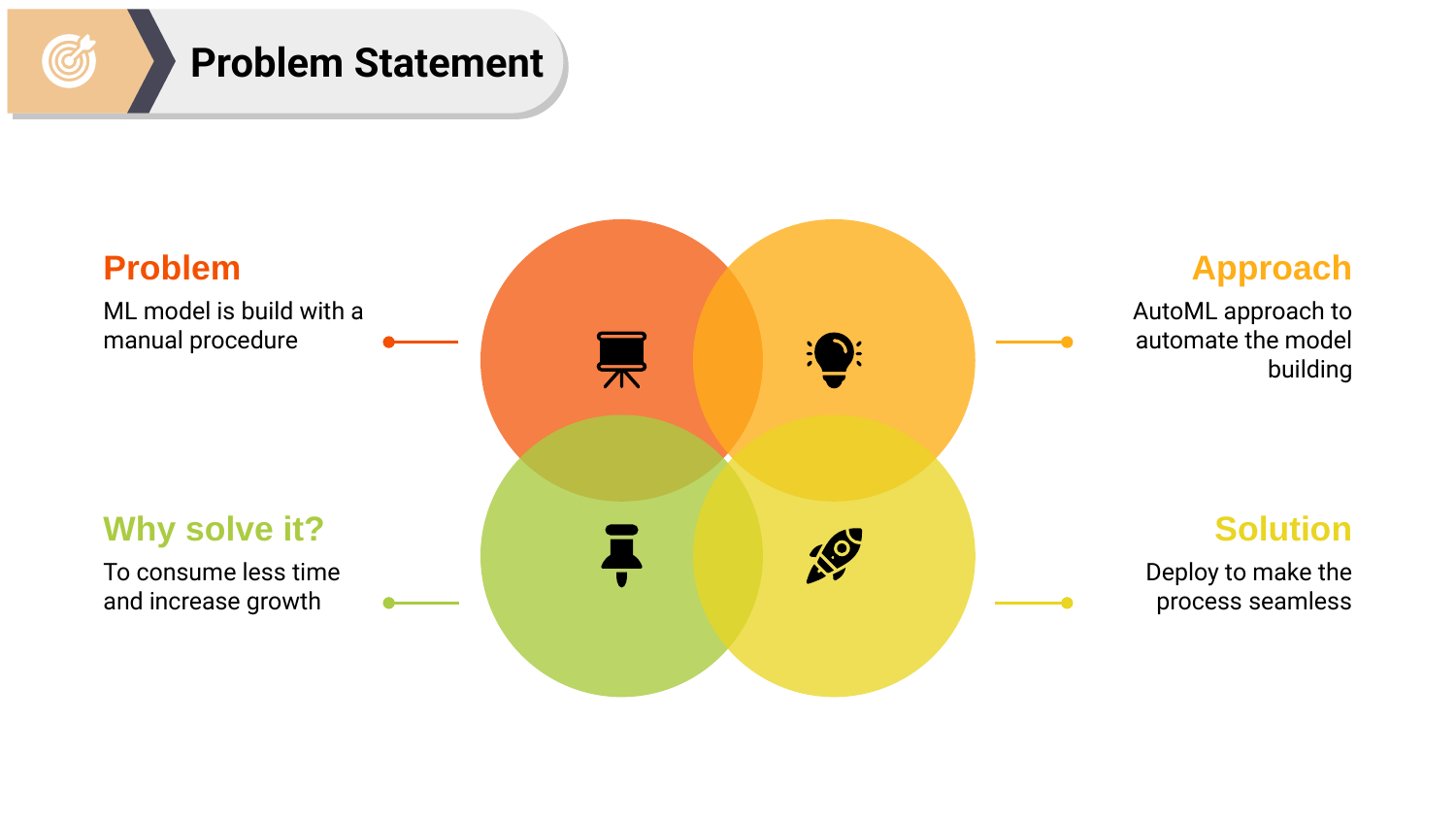

Problem Statement

Problem
ML model is build with a manual procedure

Approach
AutoML approach to automate the model building

Why solve it?
To consume less time and increase growth

Solution
Deploy to make the process seamless